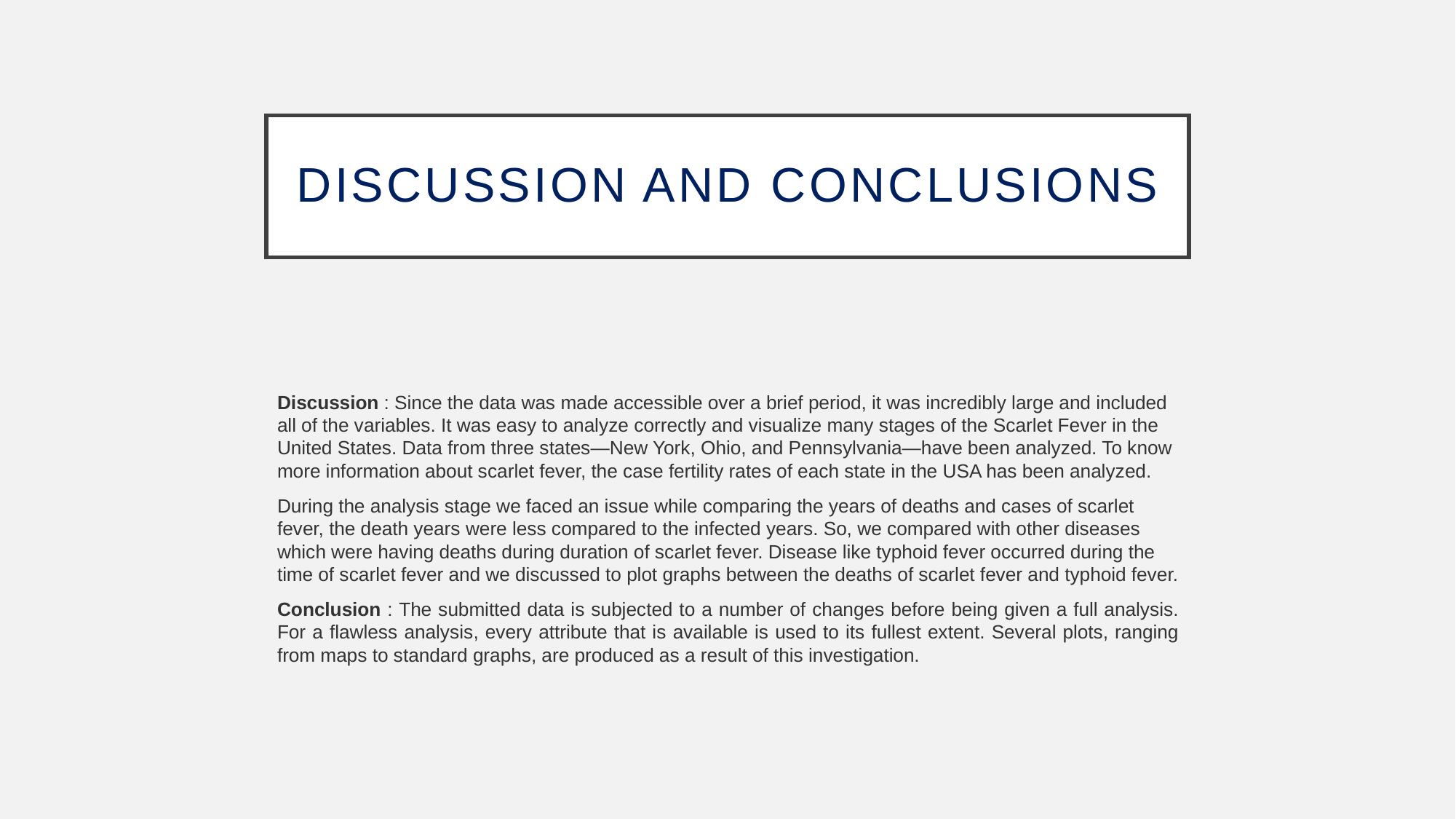

# Discussion and Conclusions

Discussion : Since the data was made accessible over a brief period, it was incredibly large and included all of the variables. It was easy to analyze correctly and visualize many stages of the Scarlet Fever in the United States. Data from three states—New York, Ohio, and Pennsylvania—have been analyzed. To know more information about scarlet fever, the case fertility rates of each state in the USA has been analyzed.
During the analysis stage we faced an issue while comparing the years of deaths and cases of scarlet fever, the death years were less compared to the infected years. So, we compared with other diseases which were having deaths during duration of scarlet fever. Disease like typhoid fever occurred during the time of scarlet fever and we discussed to plot graphs between the deaths of scarlet fever and typhoid fever.
Conclusion : The submitted data is subjected to a number of changes before being given a full analysis. For a flawless analysis, every attribute that is available is used to its fullest extent. Several plots, ranging from maps to standard graphs, are produced as a result of this investigation.